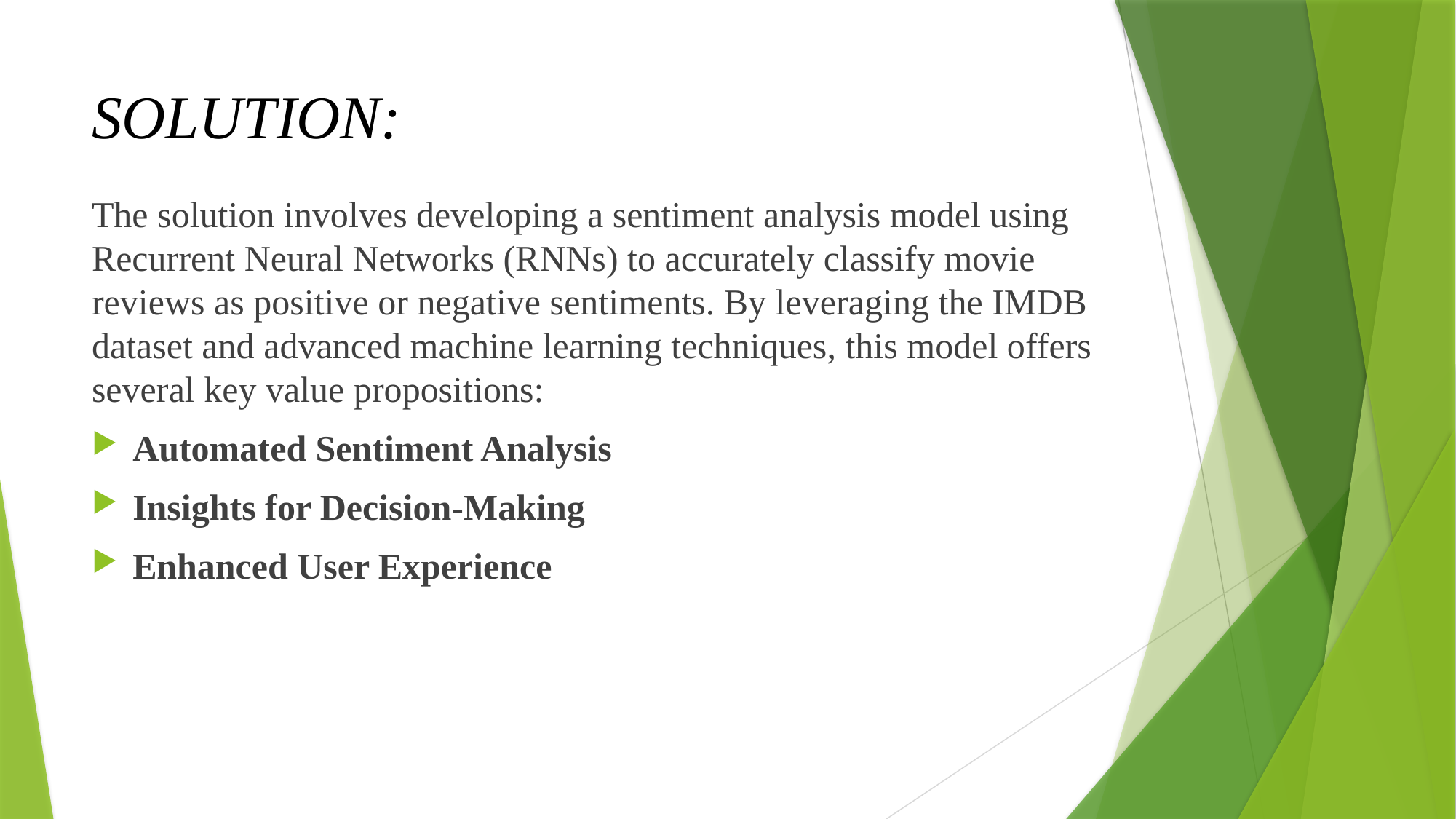

# SOLUTION:
The solution involves developing a sentiment analysis model using Recurrent Neural Networks (RNNs) to accurately classify movie reviews as positive or negative sentiments. By leveraging the IMDB dataset and advanced machine learning techniques, this model offers several key value propositions:
Automated Sentiment Analysis
Insights for Decision-Making
Enhanced User Experience